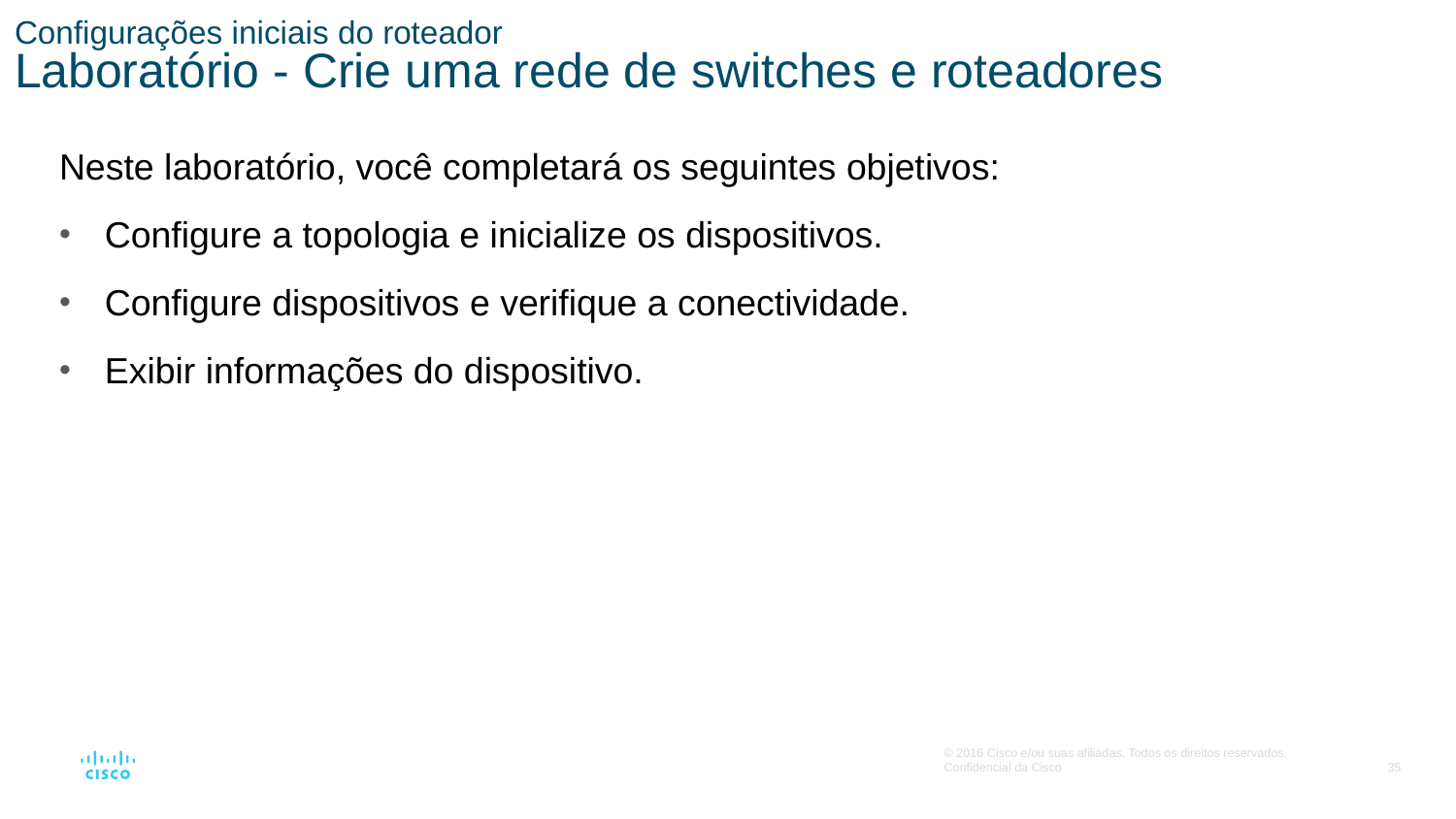

# Configurações iniciais do roteador Laboratório - Crie uma rede de switches e roteadores
Neste laboratório, você completará os seguintes objetivos:
Configure a topologia e inicialize os dispositivos.
Configure dispositivos e verifique a conectividade.
Exibir informações do dispositivo.